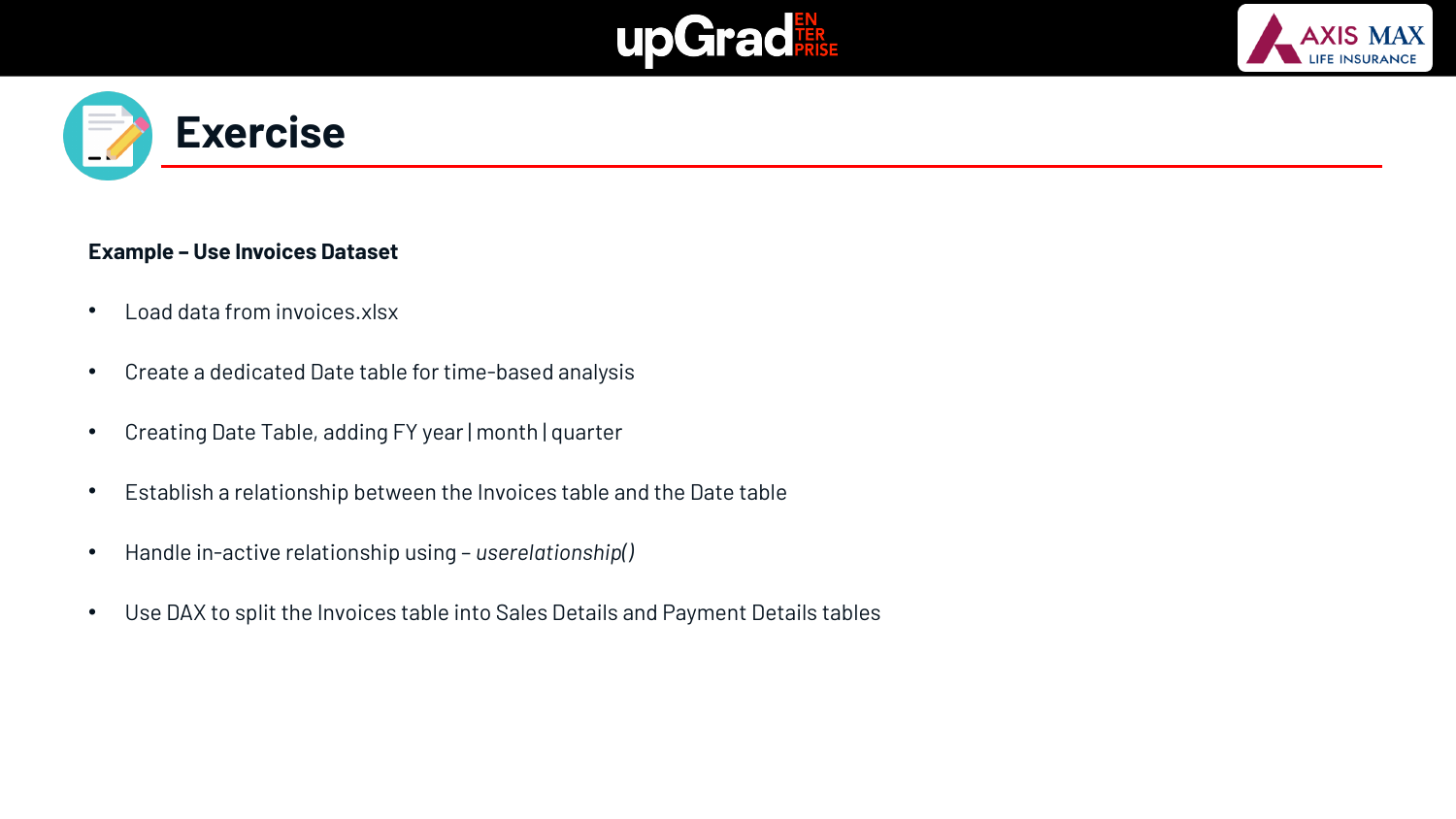

Exercise
Example – Use Invoices Dataset
Load data from invoices.xlsx
Create a dedicated Date table for time-based analysis
Creating Date Table, adding FY year | month | quarter
Establish a relationship between the Invoices table and the Date table
Handle in-active relationship using – userelationship()
Use DAX to split the Invoices table into Sales Details and Payment Details tables